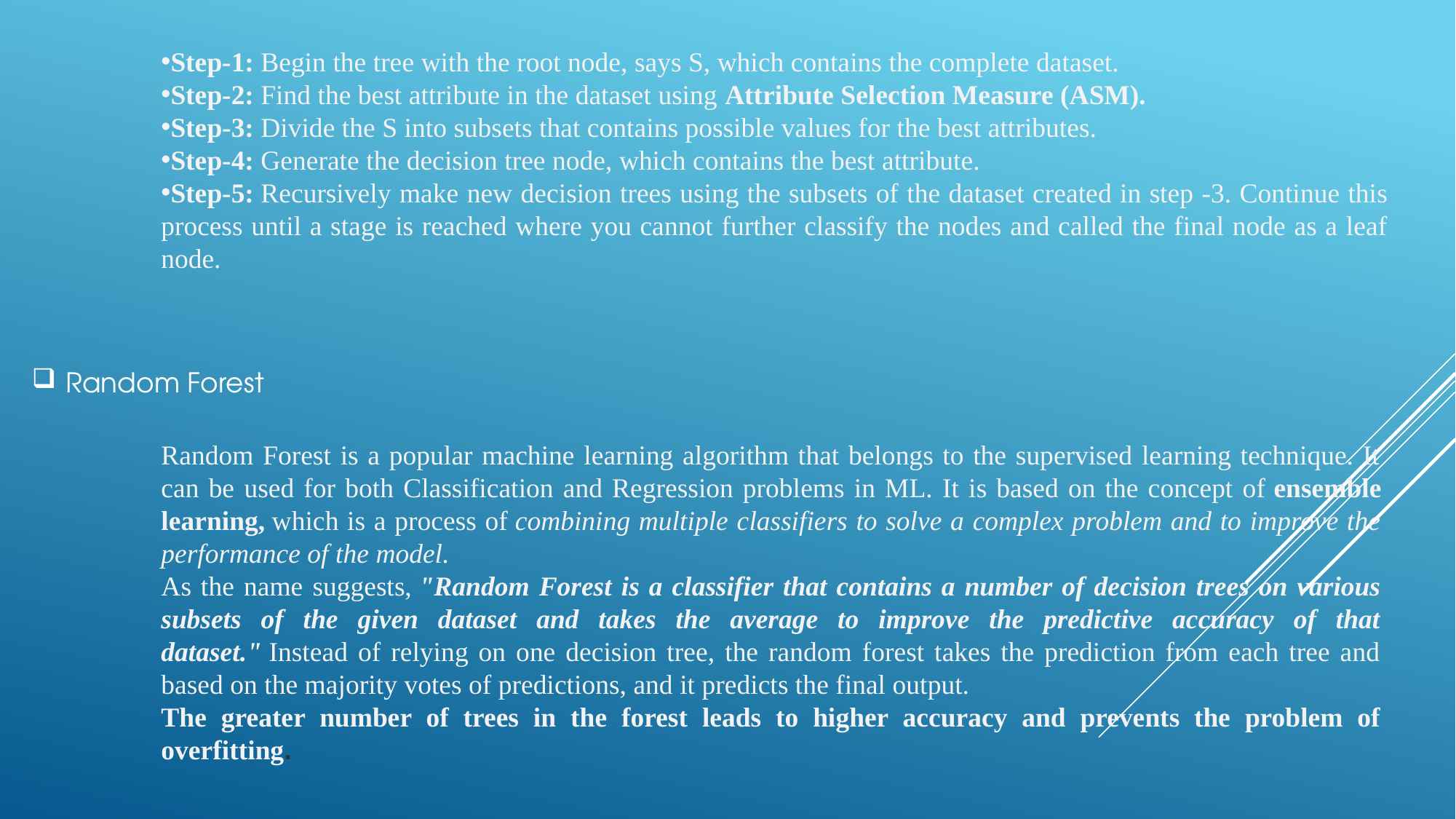

Step-1: Begin the tree with the root node, says S, which contains the complete dataset.
Step-2: Find the best attribute in the dataset using Attribute Selection Measure (ASM).
Step-3: Divide the S into subsets that contains possible values for the best attributes.
Step-4: Generate the decision tree node, which contains the best attribute.
Step-5: Recursively make new decision trees using the subsets of the dataset created in step -3. Continue this process until a stage is reached where you cannot further classify the nodes and called the final node as a leaf node.

Random Forest
Random Forest is a popular machine learning algorithm that belongs to the supervised learning technique. It can be used for both Classification and Regression problems in ML. It is based on the concept of ensemble learning, which is a process of combining multiple classifiers to solve a complex problem and to improve the performance of the model.
As the name suggests, "Random Forest is a classifier that contains a number of decision trees on various subsets of the given dataset and takes the average to improve the predictive accuracy of that dataset." Instead of relying on one decision tree, the random forest takes the prediction from each tree and based on the majority votes of predictions, and it predicts the final output.
The greater number of trees in the forest leads to higher accuracy and prevents the problem of overfitting.